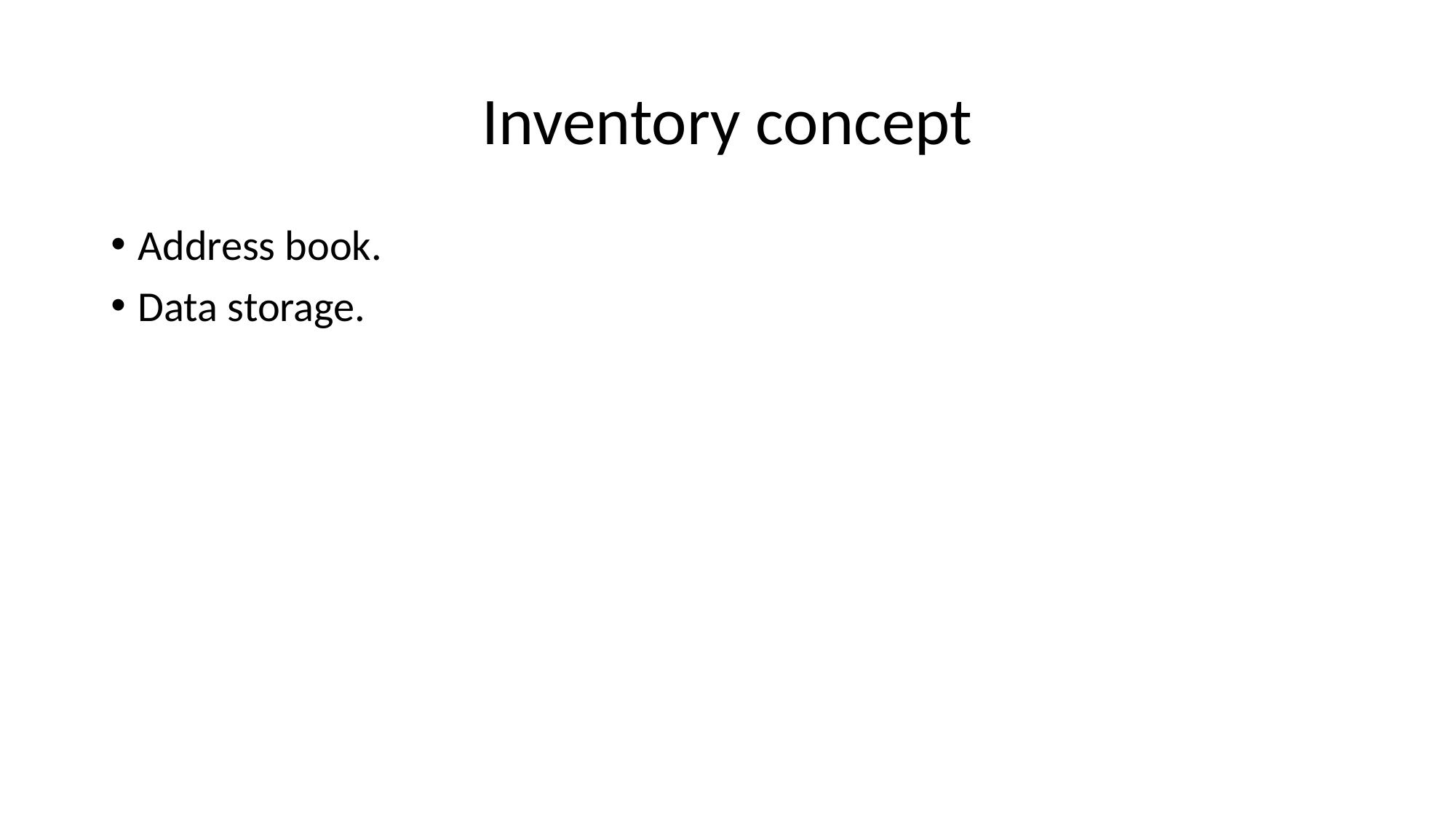

# Inventory concept
Address book.
Data storage.